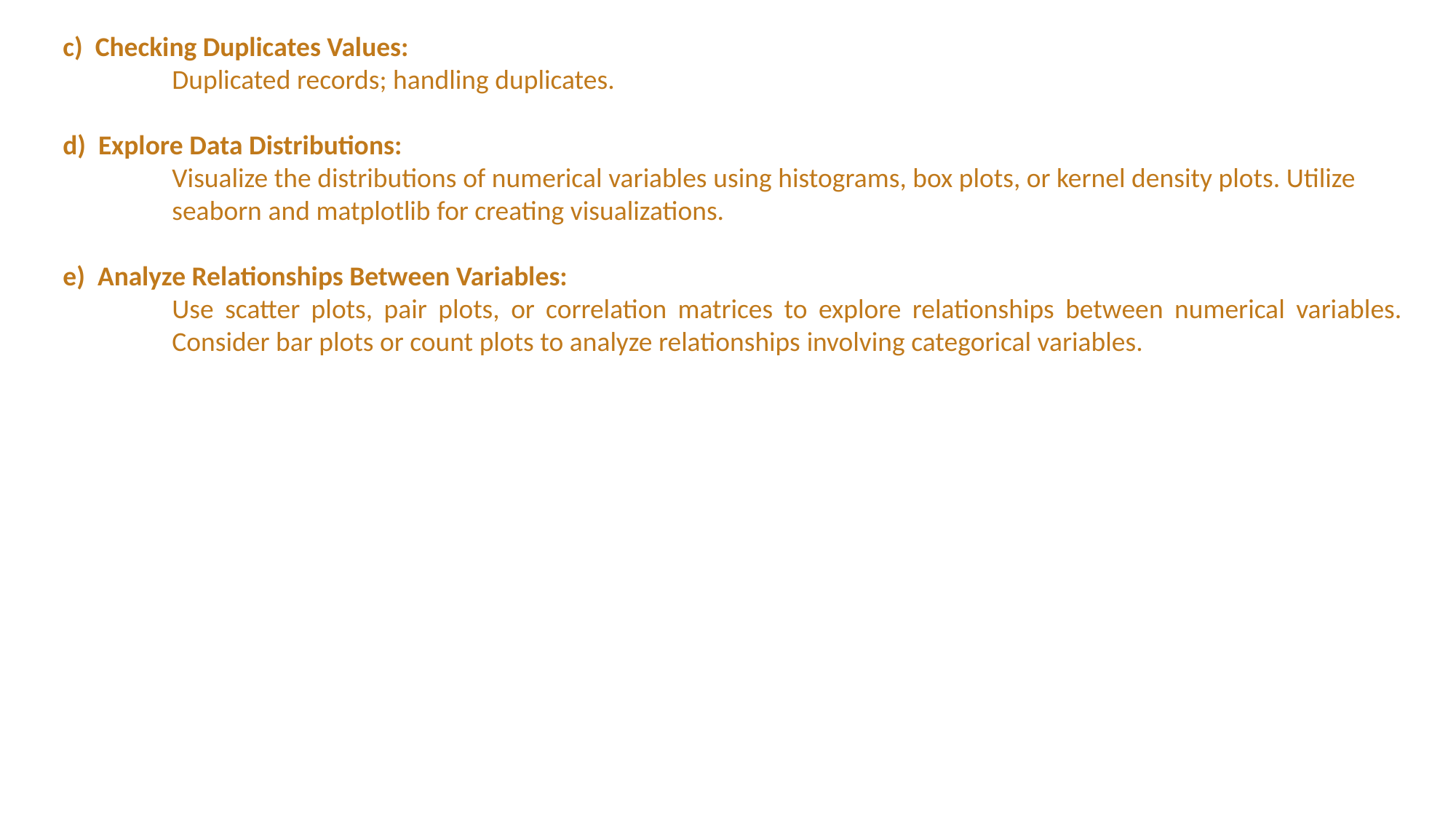

c)  Checking Duplicates Values:
Duplicated records; handling duplicates.

d)  Explore Data Distributions:
Visualize the distributions of numerical variables using histograms, box plots, or kernel density plots. Utilize seaborn and matplotlib for creating visualizations.

e)  Analyze Relationships Between Variables:
Use scatter plots, pair plots, or correlation matrices to explore relationships between numerical variables. Consider bar plots or count plots to analyze relationships involving categorical variables.